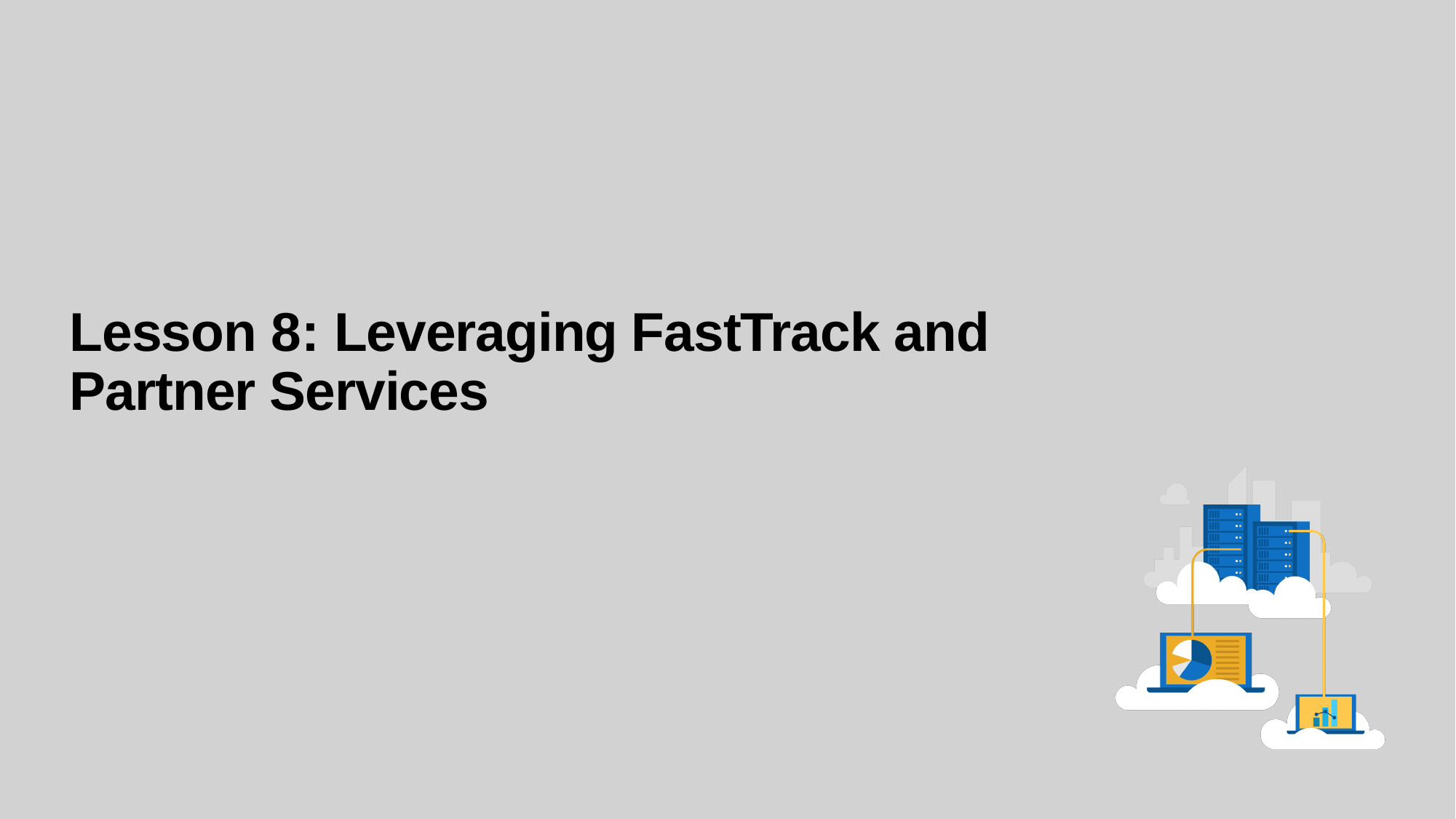

# Lesson 8: Leveraging FastTrack and Partner Services